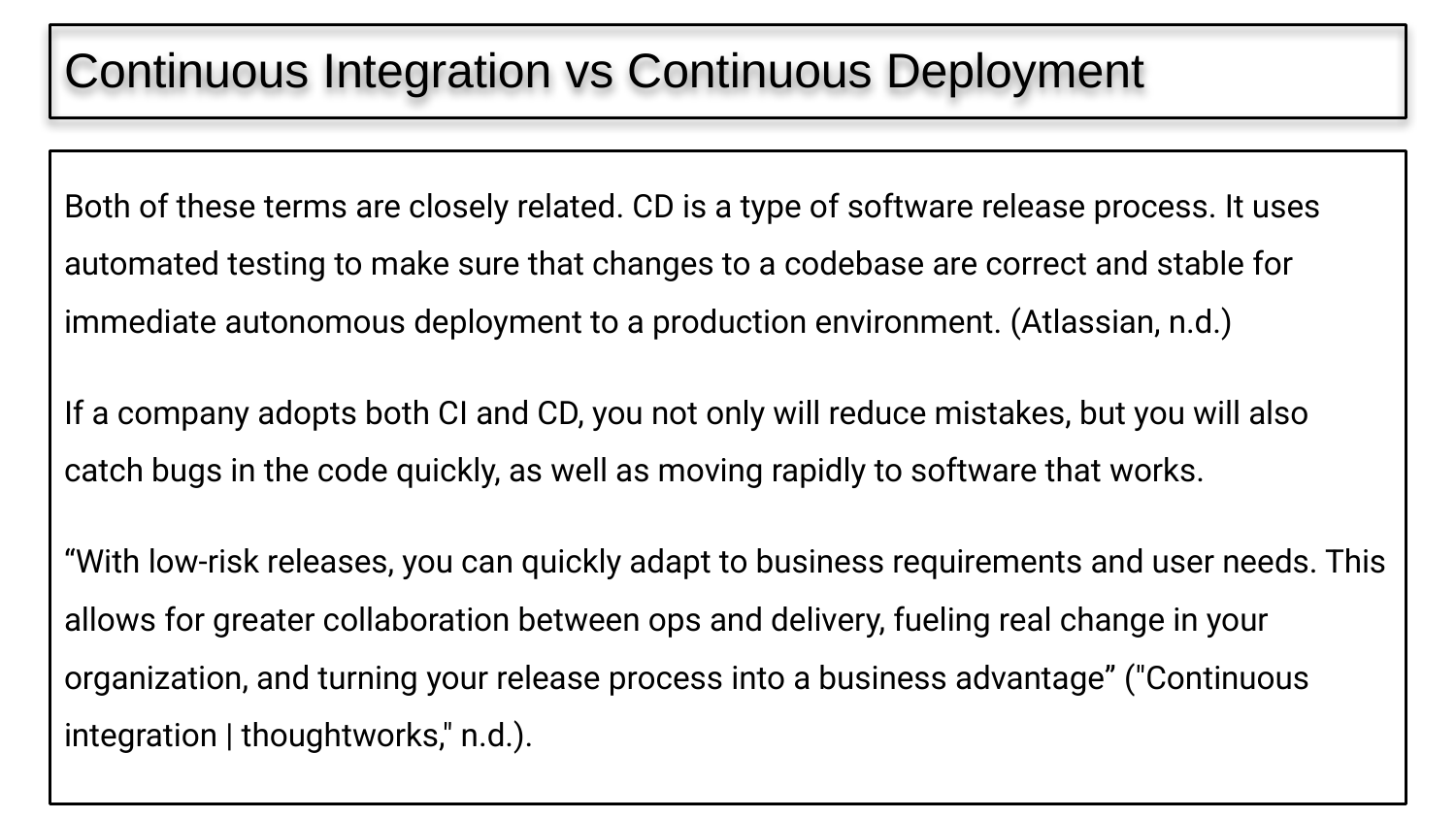

Continuous Integration vs Continuous Deployment
Both of these terms are closely related. CD is a type of software release process. It uses automated testing to make sure that changes to a codebase are correct and stable for immediate autonomous deployment to a production environment. (Atlassian, n.d.)
If a company adopts both CI and CD, you not only will reduce mistakes, but you will also catch bugs in the code quickly, as well as moving rapidly to software that works.
“With low-risk releases, you can quickly adapt to business requirements and user needs. This allows for greater collaboration between ops and delivery, fueling real change in your organization, and turning your release process into a business advantage” ("Continuous integration | thoughtworks," n.d.).